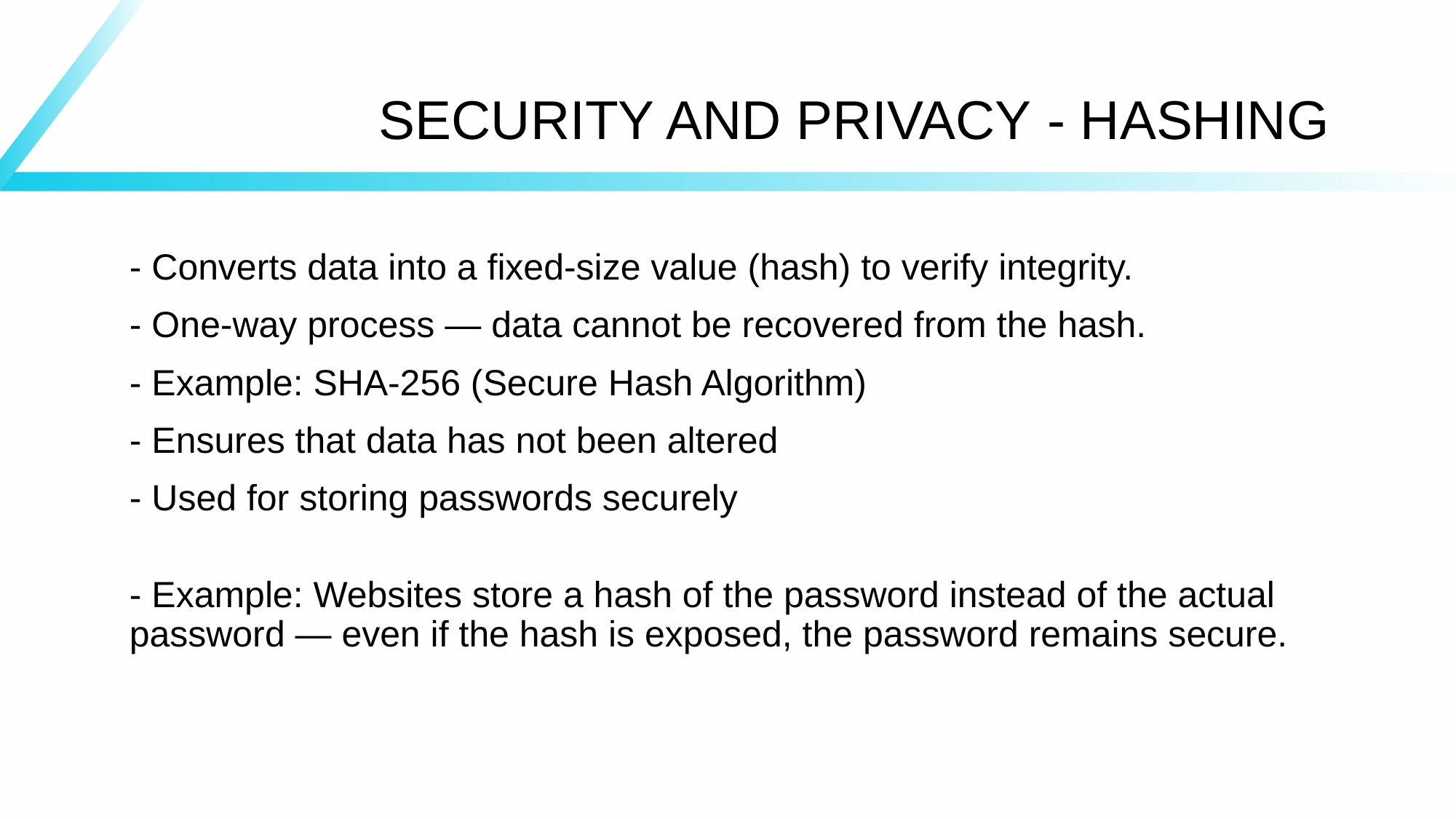

# SECURITY AND PRIVACY - HASHING
- Converts data into a fixed-size value (hash) to verify integrity.
- One-way process — data cannot be recovered from the hash.
- Example: SHA-256 (Secure Hash Algorithm)
- Ensures that data has not been altered
- Used for storing passwords securely
- Example: Websites store a hash of the password instead of the actual password — even if the hash is exposed, the password remains secure.